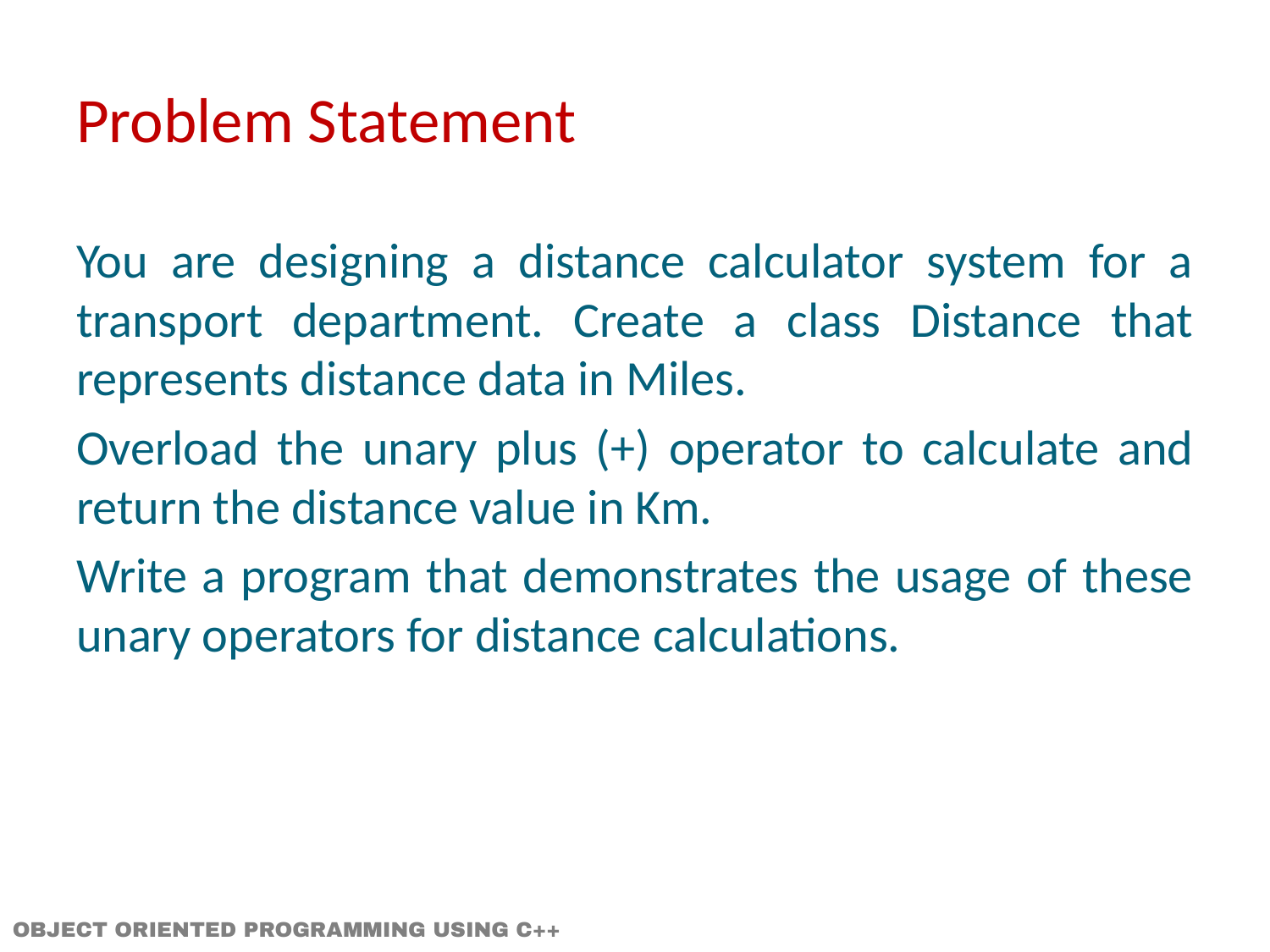

# Problem Statement
You are designing a distance calculator system for a transport department. Create a class Distance that represents distance data in Miles.
Overload the unary plus (+) operator to calculate and return the distance value in Km.
Write a program that demonstrates the usage of these unary operators for distance calculations.